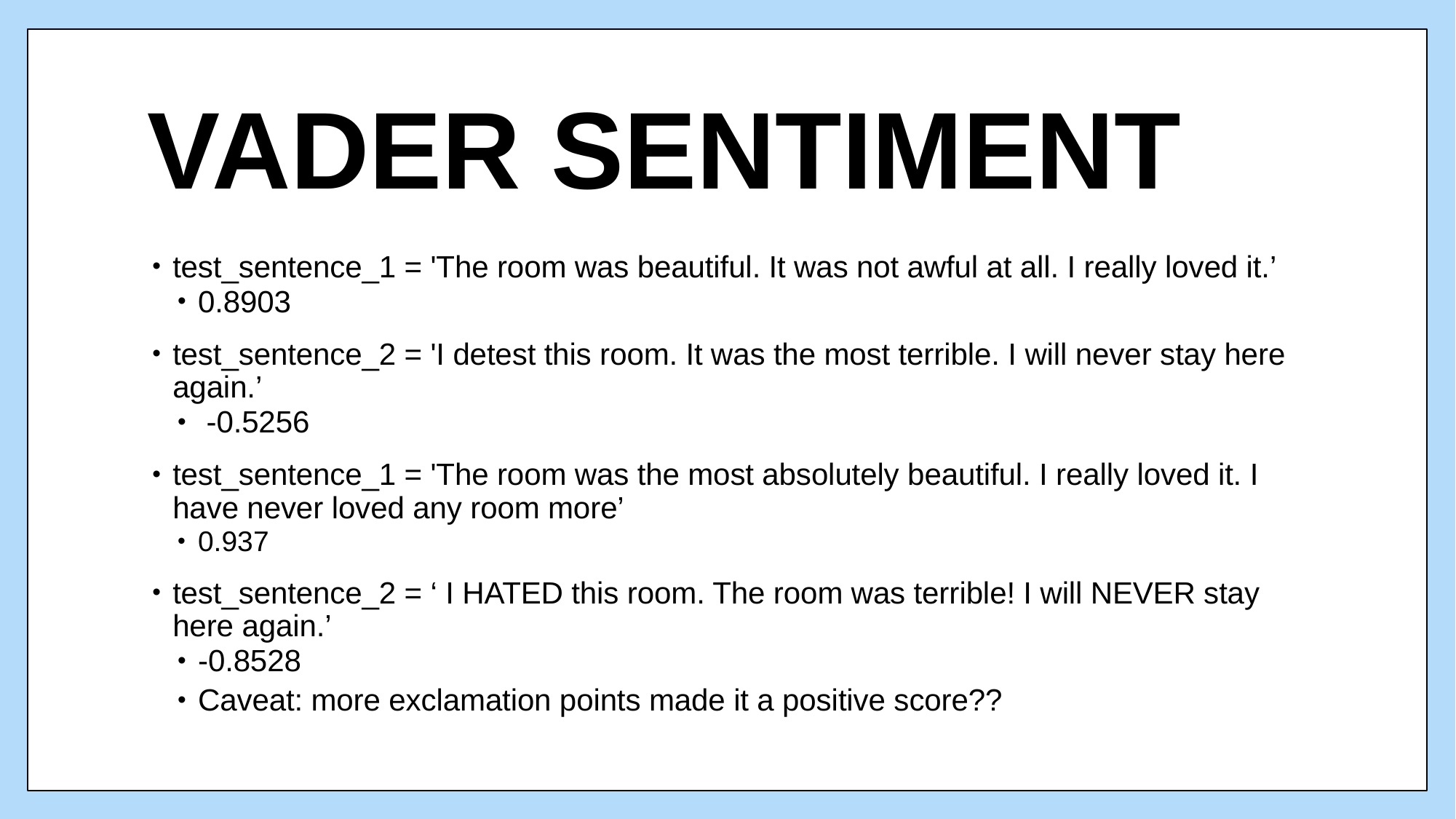

# VADER Sentiment
test_sentence_1 = 'The room was beautiful. It was not awful at all. I really loved it.’
0.8903
test_sentence_2 = 'I detest this room. It was the most terrible. I will never stay here again.’
 -0.5256
test_sentence_1 = 'The room was the most absolutely beautiful. I really loved it. I have never loved any room more’
0.937
test_sentence_2 = ‘ I HATED this room. The room was terrible! I will NEVER stay here again.’
-0.8528
Caveat: more exclamation points made it a positive score??